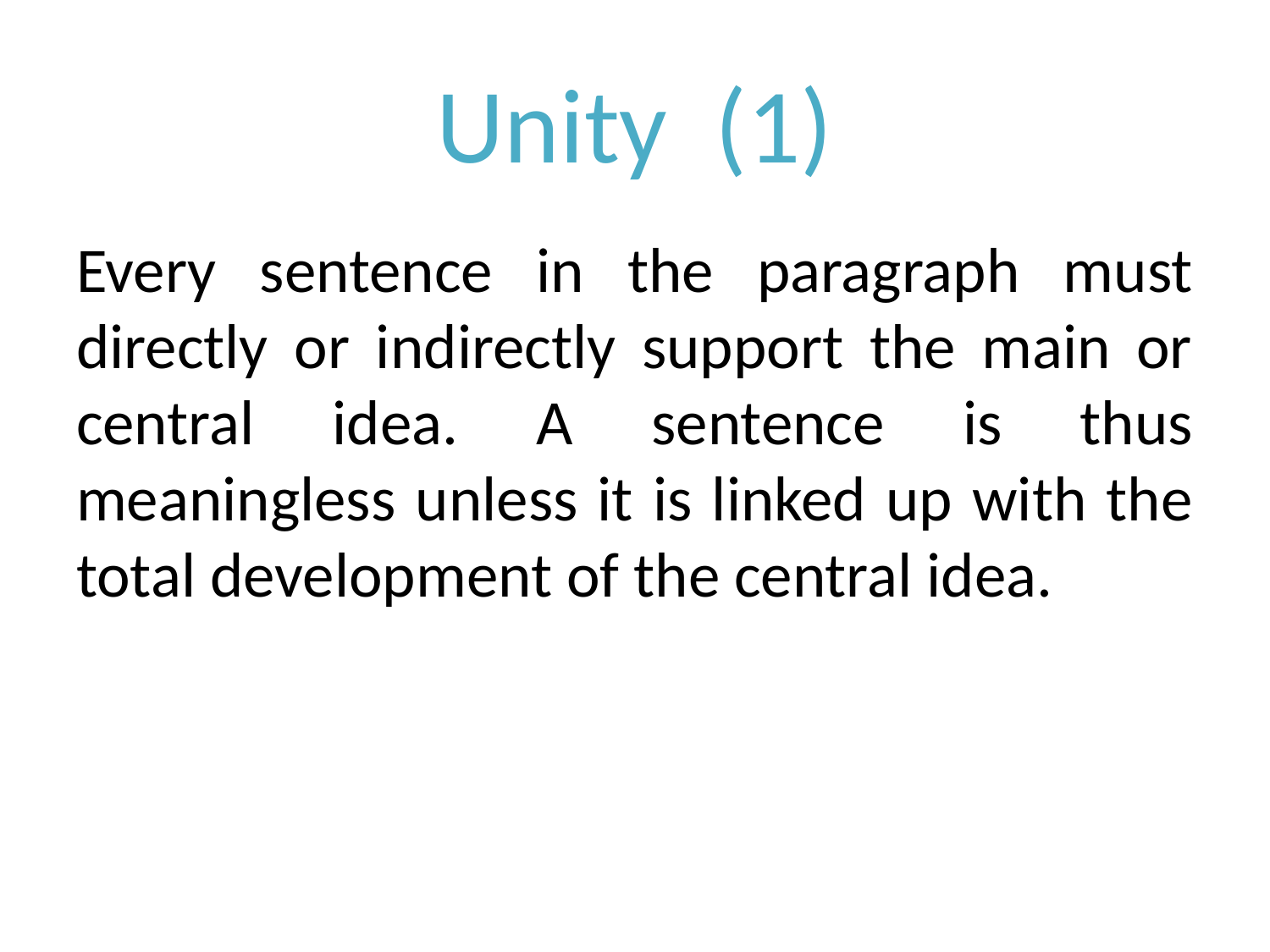

# Unity  (1)
Every sentence in the paragraph must directly or indirectly support the main or central idea. A sentence is thus meaningless unless it is linked up with the total development of the central idea.